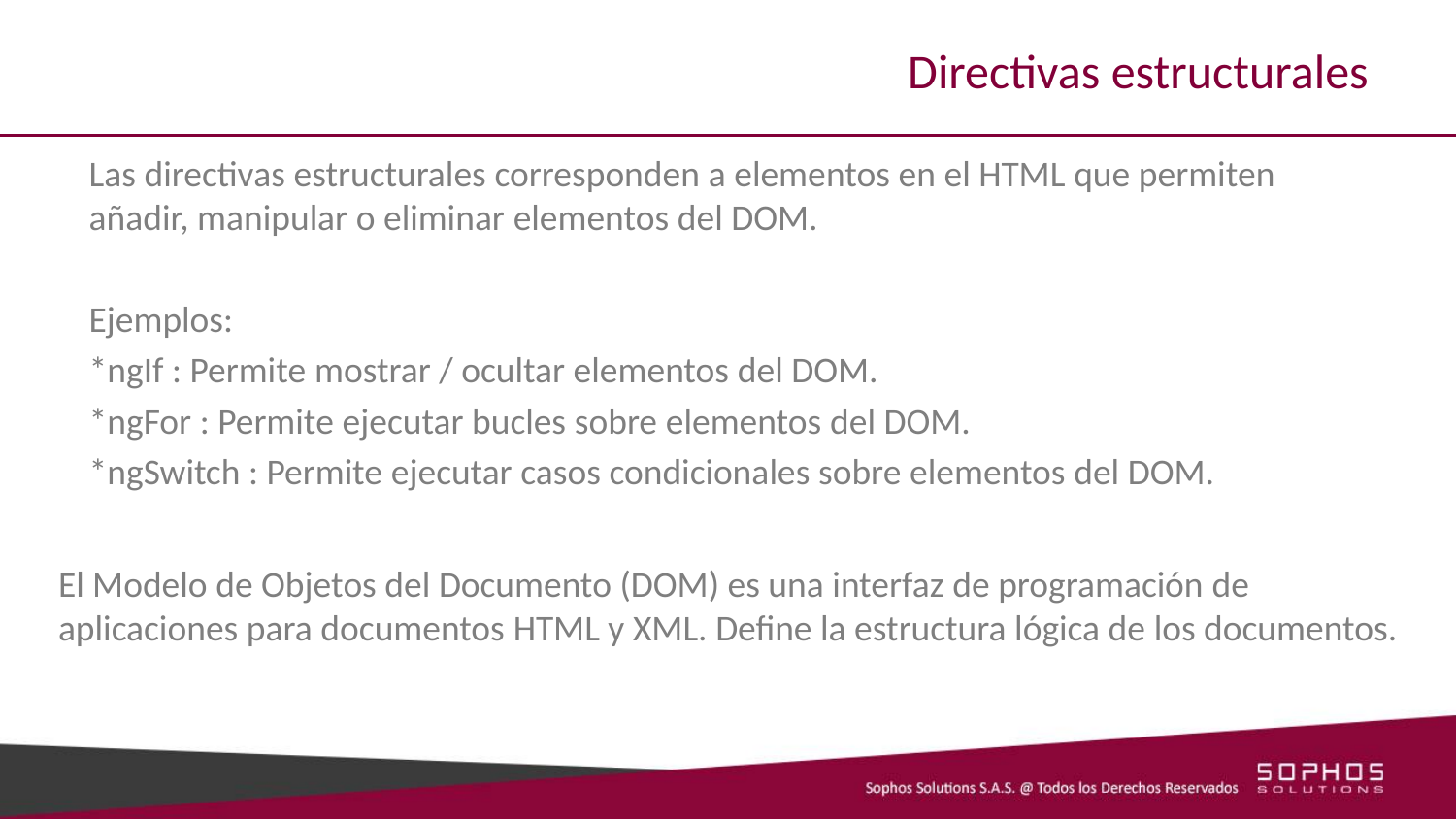

# Directivas estructurales
Las directivas estructurales corresponden a elementos en el HTML que permiten añadir, manipular o eliminar elementos del DOM.

Ejemplos:
*ngIf : Permite mostrar / ocultar elementos del DOM.
*ngFor : Permite ejecutar bucles sobre elementos del DOM.
*ngSwitch : Permite ejecutar casos condicionales sobre elementos del DOM.
El Modelo de Objetos del Documento (DOM) es una interfaz de programación de aplicaciones para documentos HTML y XML. Define la estructura lógica de los documentos.